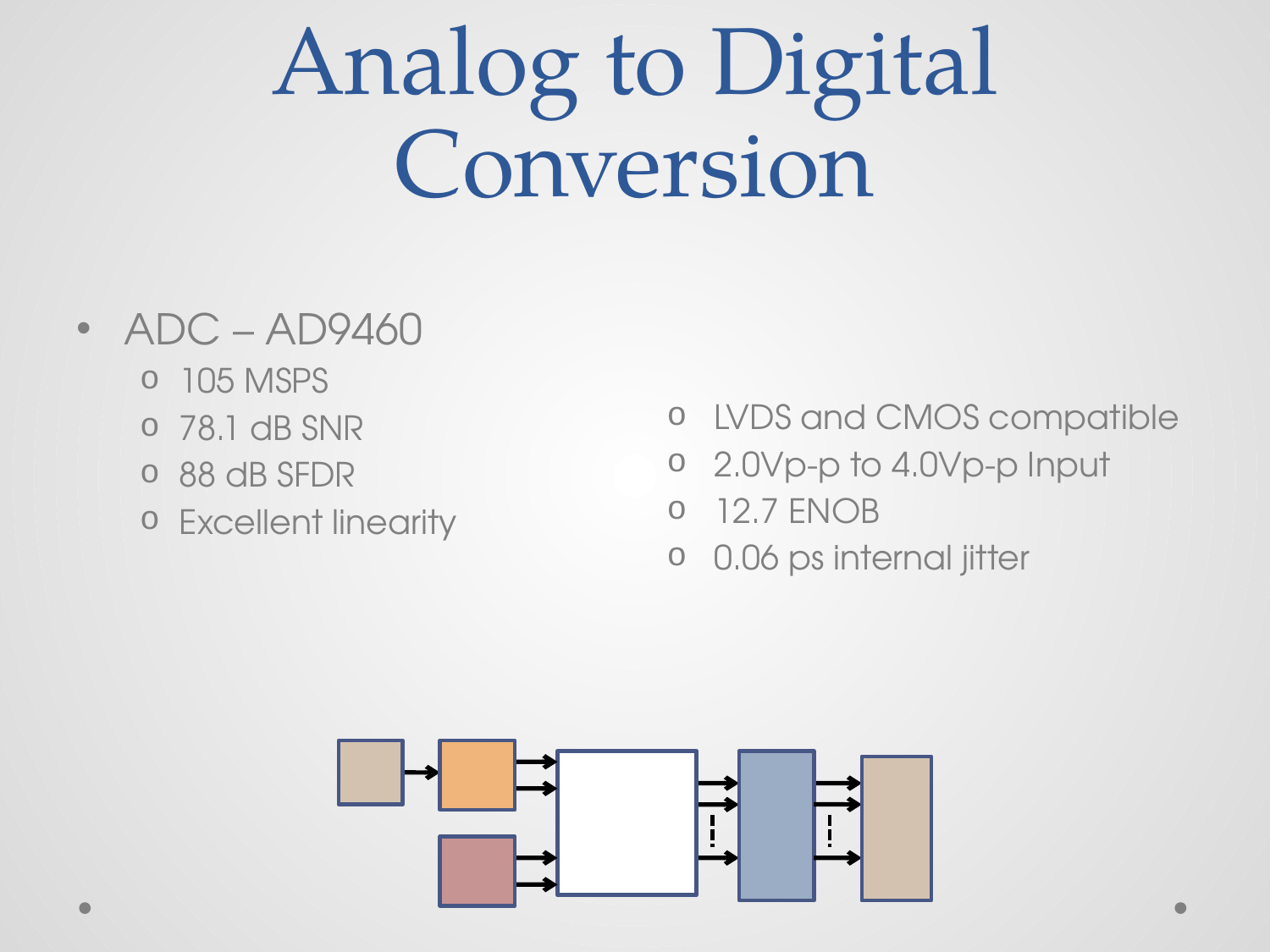

# Analog to Digital Conversion
ADC – AD9460
105 MSPS
78.1 dB SNR
88 dB SFDR
Excellent linearity

LVDS and CMOS compatible
2.0Vp-p to 4.0Vp-p Input
12.7 ENOB
0.06 ps internal jitter